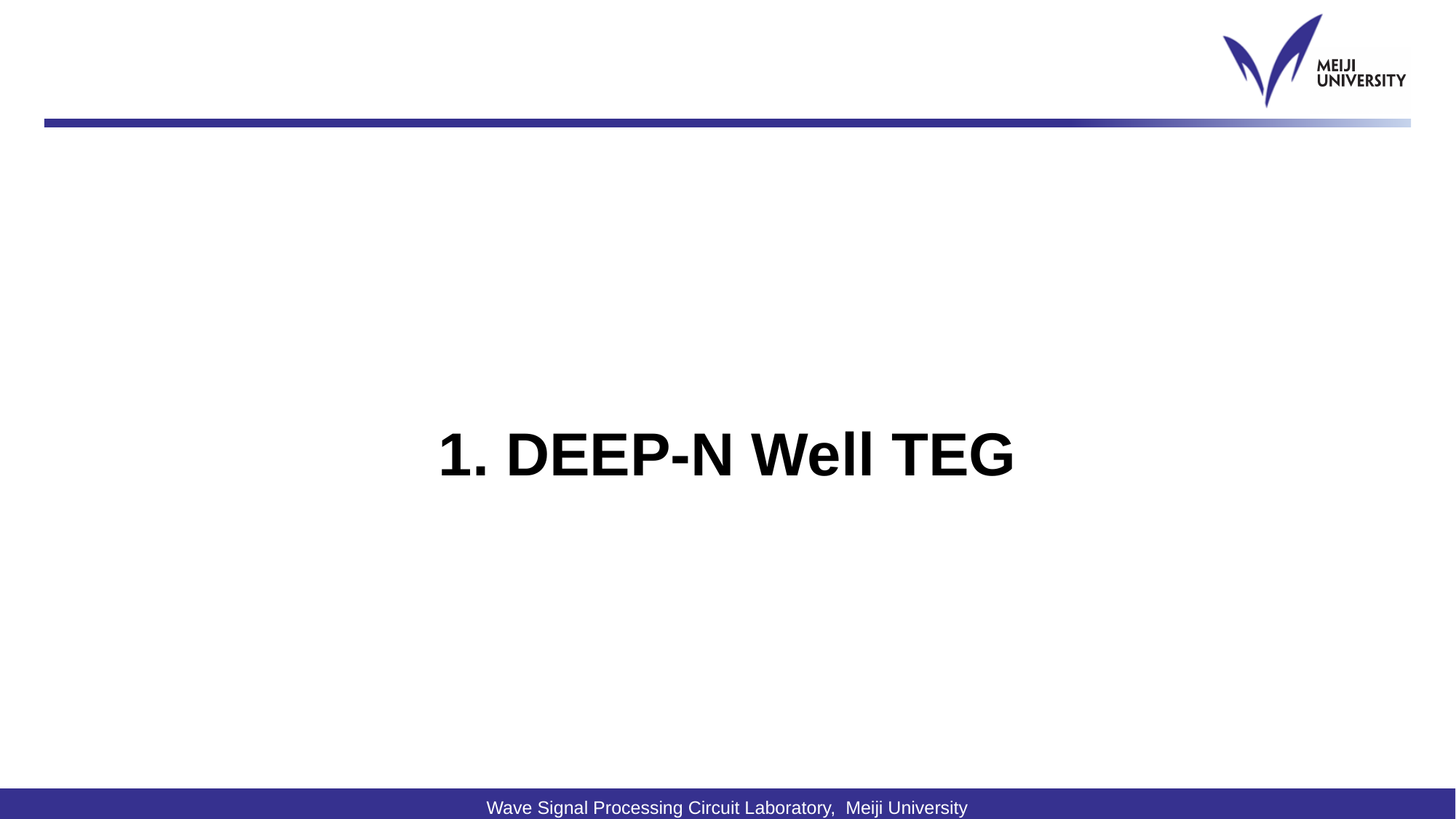

# 1. DEEP-N Well TEG
Wave Signal Processing Circuit Laboratory,  Meiji University